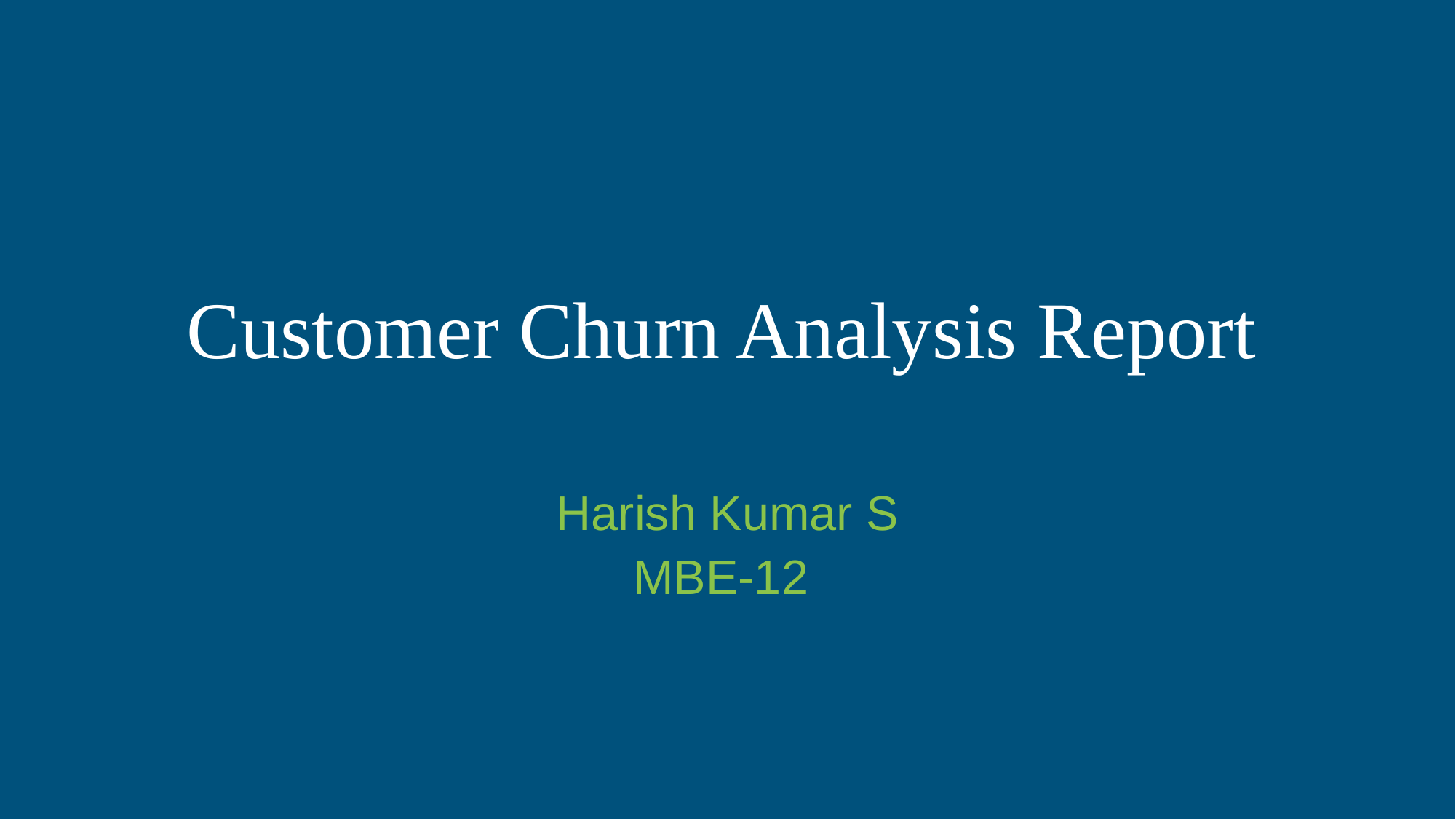

# Customer Churn Analysis Report
Harish Kumar S
MBE-12